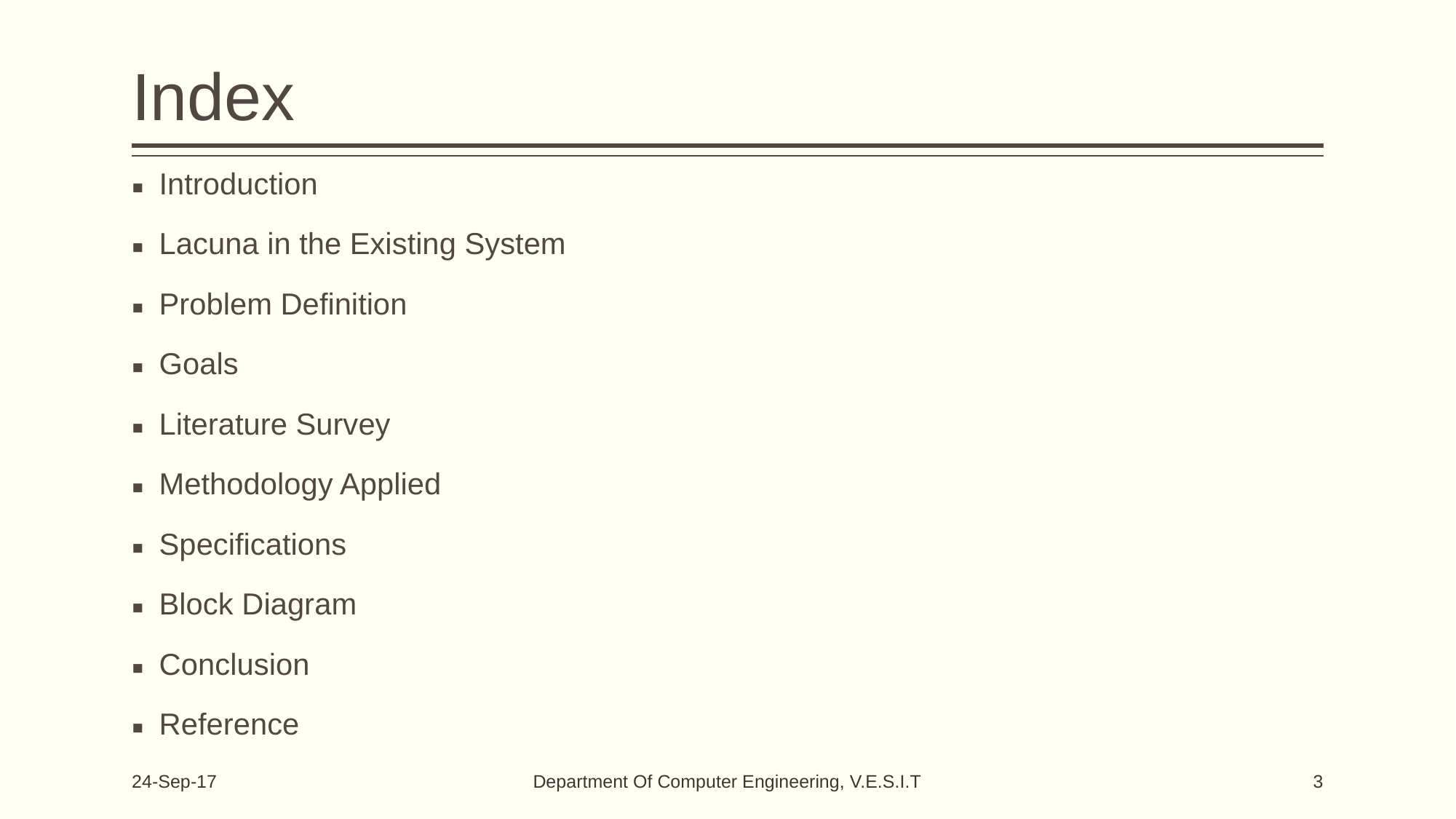

# Index
Introduction
Lacuna in the Existing System
Problem Definition
Goals
Literature Survey
Methodology Applied
Specifications
Block Diagram
Conclusion
Reference

Department Of Computer Engineering, V.E.S.I.T
24-Sep-17
3